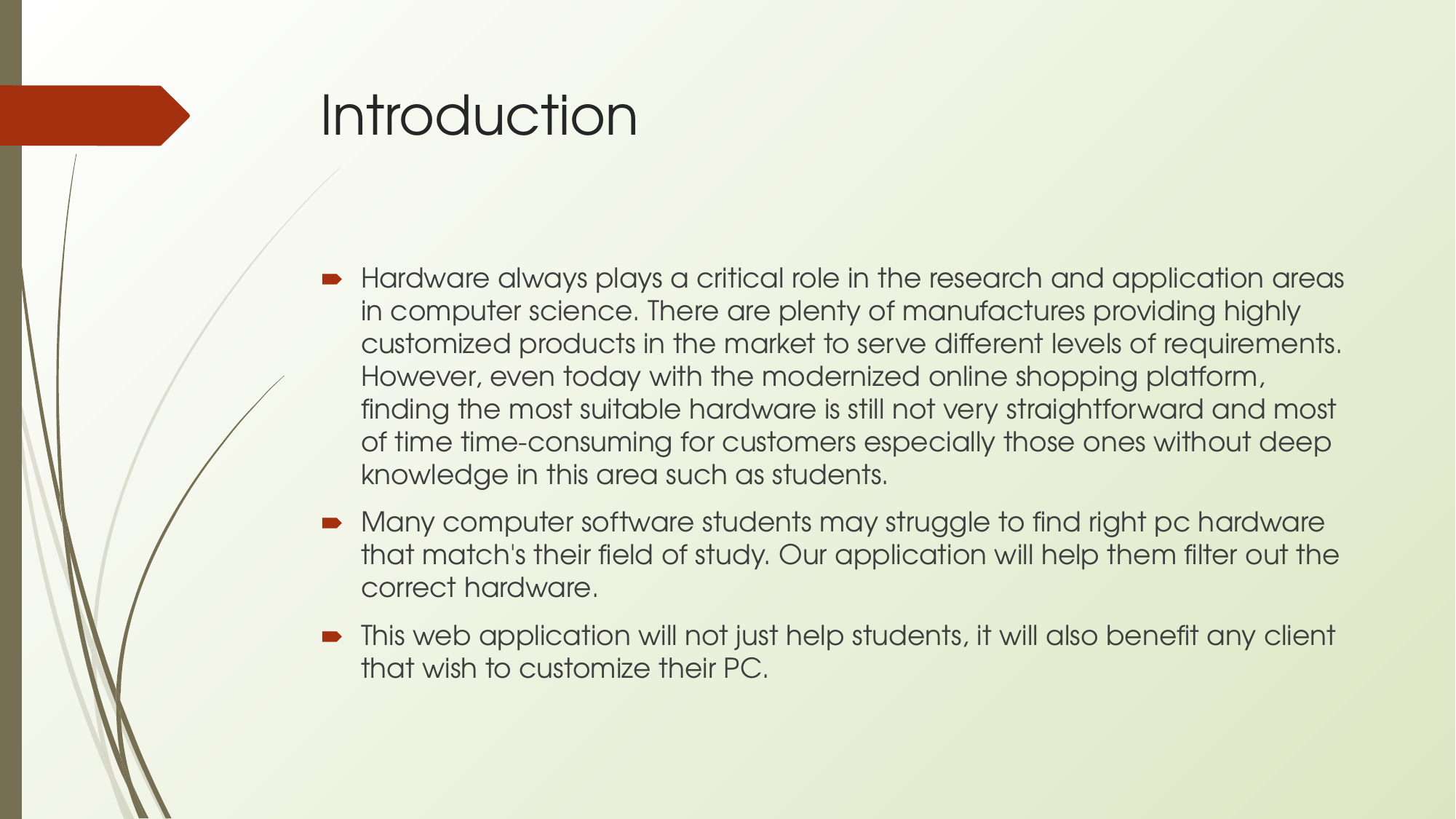

# Introduction
Hardware always plays a critical role in the research and application areas in computer science. There are plenty of manufactures providing highly customized products in the market to serve different levels of requirements. However, even today with the modernized online shopping platform, finding the most suitable hardware is still not very straightforward and most of time time-consuming for customers especially those ones without deep knowledge in this area such as students.
Many computer software students may struggle to find right pc hardware that match's their field of study. Our application will help them filter out the correct hardware.
This web application will not just help students, it will also benefit any client that wish to customize their PC.